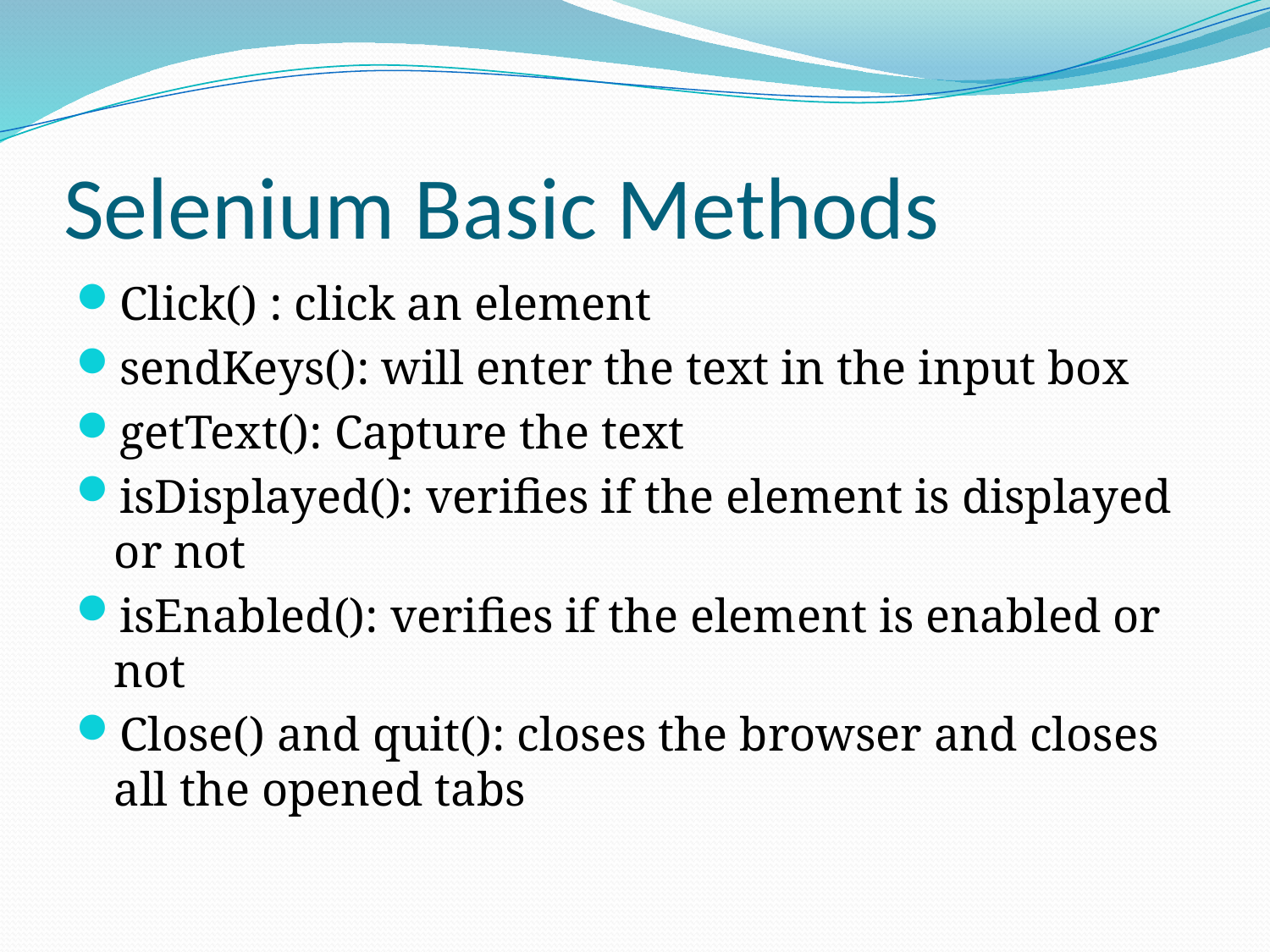

# Selenium Basic Methods
Click() : click an element
sendKeys(): will enter the text in the input box
getText(): Capture the text
isDisplayed(): verifies if the element is displayed or not
isEnabled(): verifies if the element is enabled or not
Close() and quit(): closes the browser and closes all the opened tabs